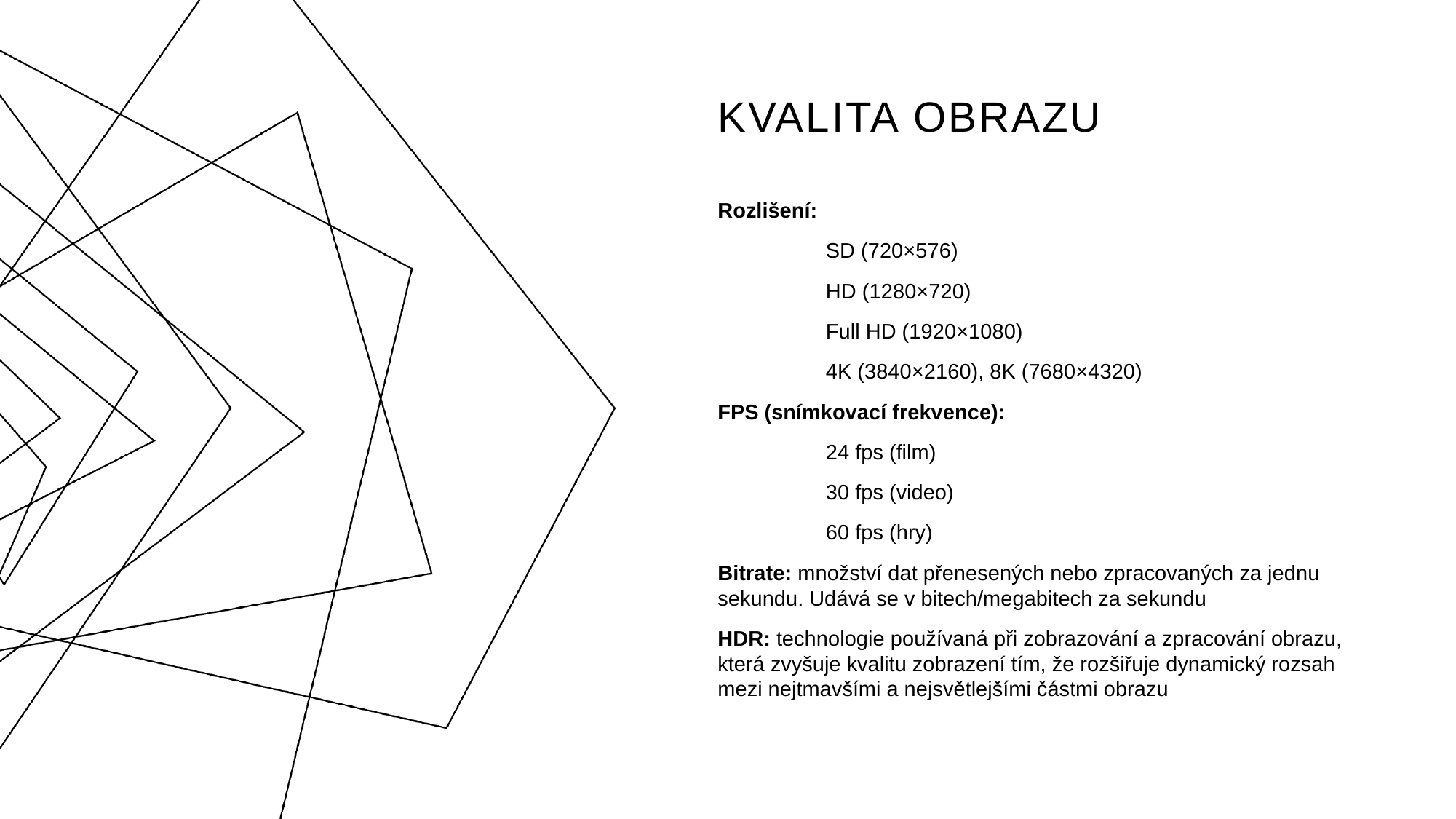

# Kvalita obrazu
Rozlišení:
	SD (720×576)
	HD (1280×720)
	Full HD (1920×1080)
	4K (3840×2160), 8K (7680×4320)
FPS (snímkovací frekvence):
	24 fps (film)
	30 fps (video)
	60 fps (hry)
Bitrate: množství dat přenesených nebo zpracovaných za jednu sekundu. Udává se v bitech/megabitech za sekundu
HDR: technologie používaná při zobrazování a zpracování obrazu, která zvyšuje kvalitu zobrazení tím, že rozšiřuje dynamický rozsah mezi nejtmavšími a nejsvětlejšími částmi obrazu